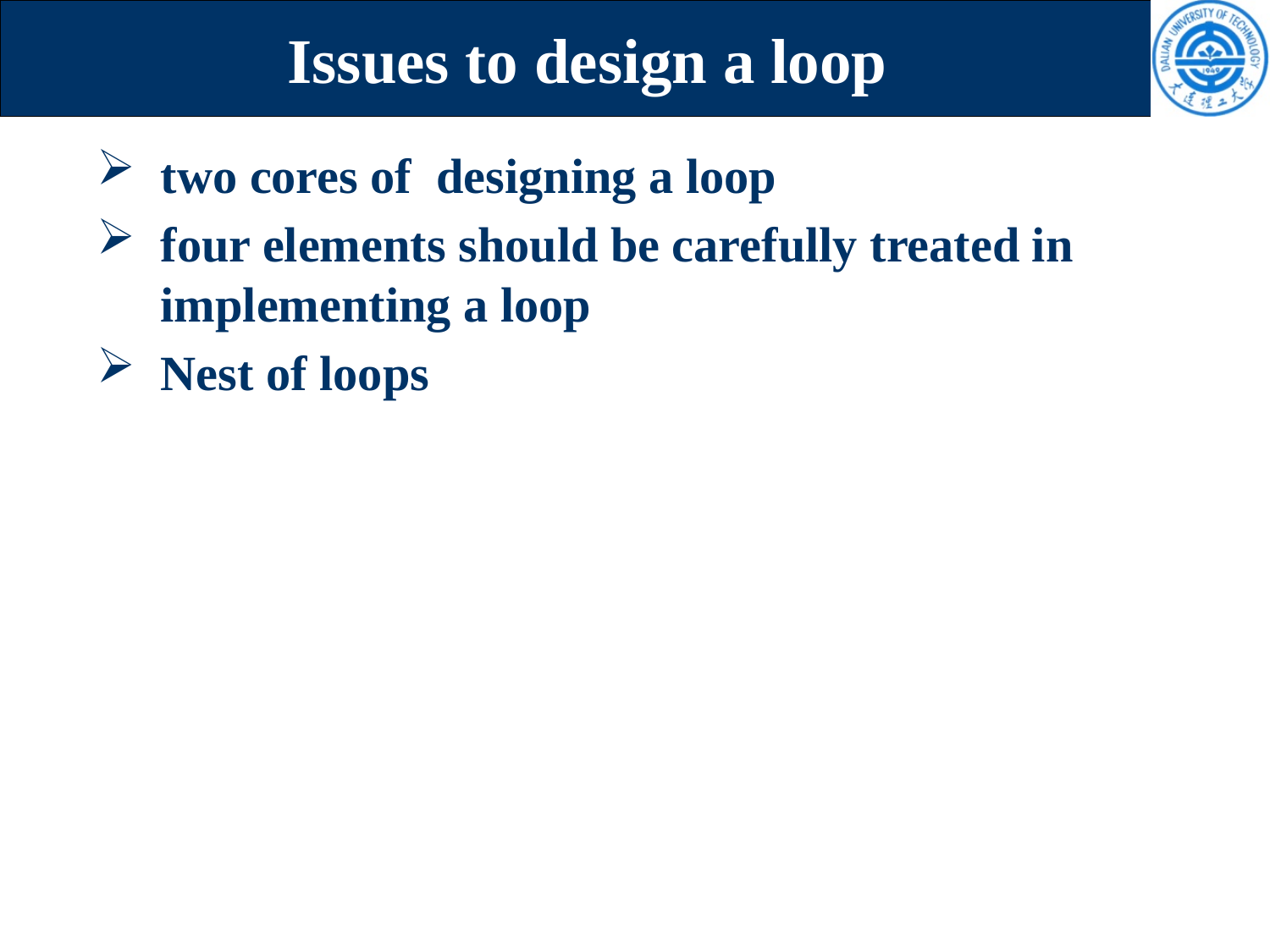

# Issues to design a loop

two cores of  designing a loop
four elements should be carefully treated in implementing a loop
Nest of loops